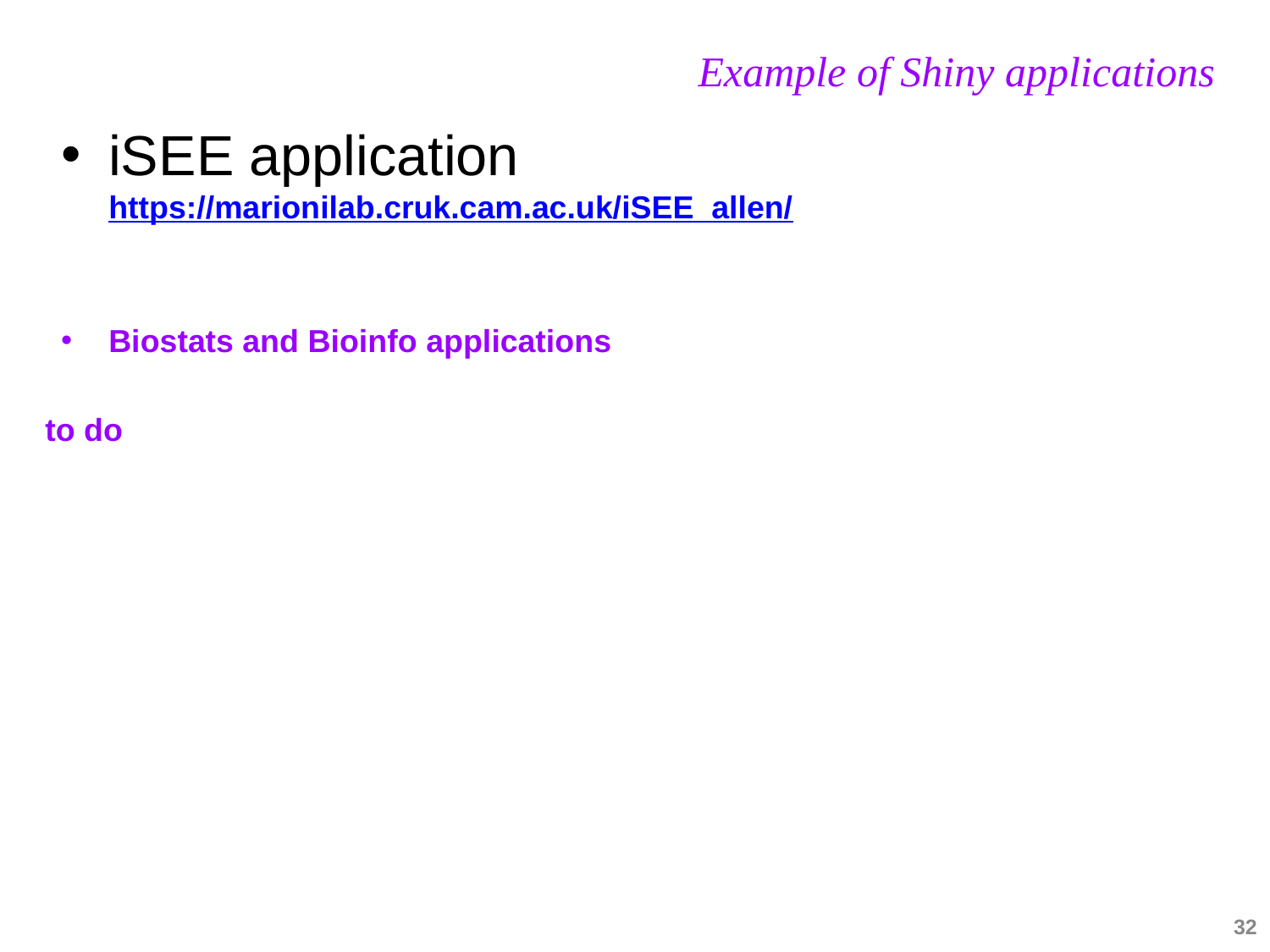

# Example of Shiny applications
iSEE application https://marionilab.cruk.cam.ac.uk/iSEE_allen/

Biostats and Bioinfo applications

to do

32